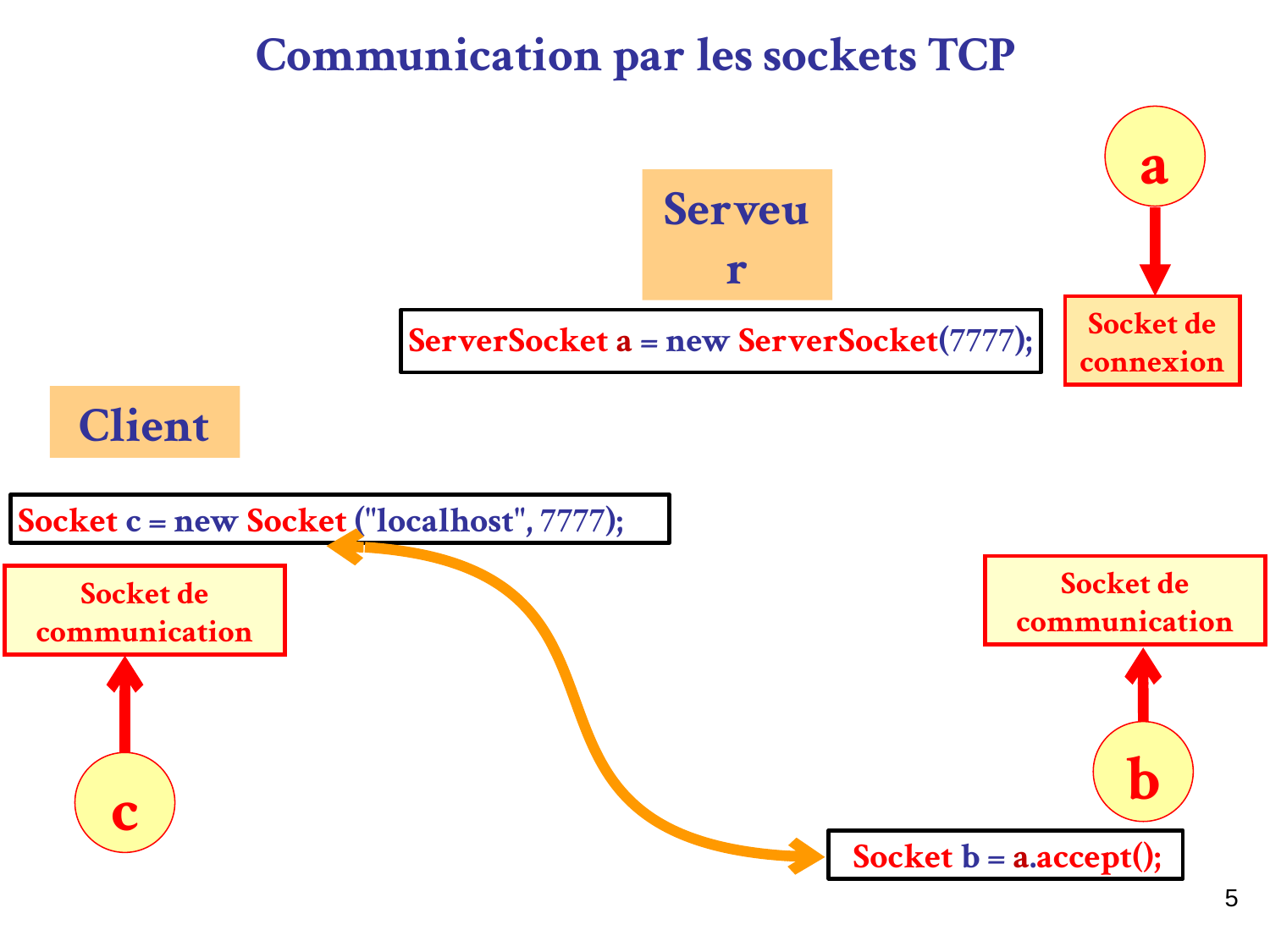

# Communication par les sockets TCP

a
Serveur
Client
Socket de communication
Socket de communication
Socket de connexion
b
c
ServerSocket a = new ServerSocket(7777);

 Socket c = new Socket ("localhost", 7777);

Socket b = a.accept();

5